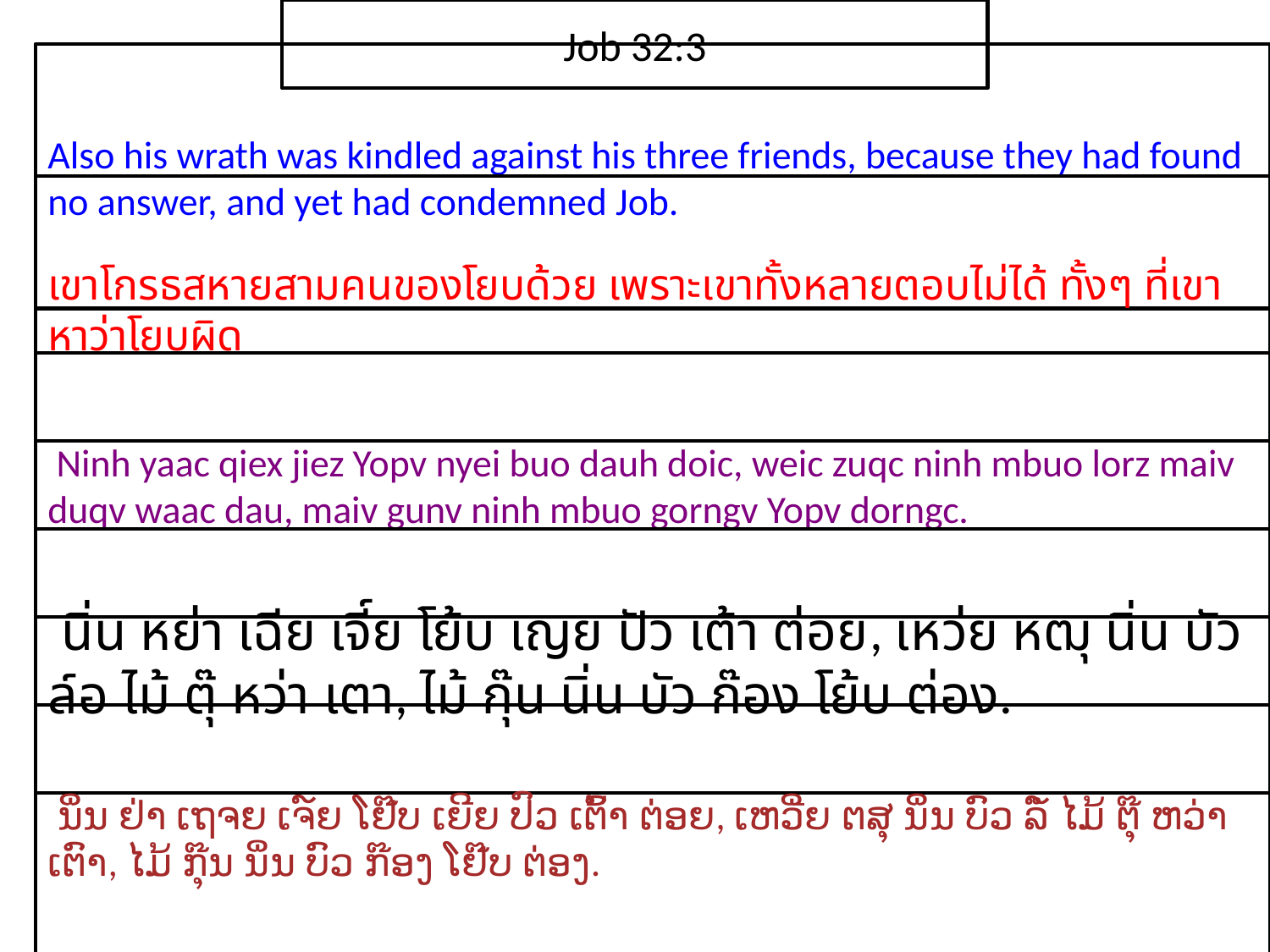

Job 32:3
Also his wrath was kindled against his three friends, because they had found no answer, and yet had condemned Job.
เขา​โกรธ​สหาย​สาม​คน​ของ​โยบ​ด้วย เพราะ​เขา​ทั้ง​หลาย​ตอบ​ไม่ได้ ทั้งๆ ที่​เขา​หา​ว่า​โยบ​ผิด​
 Ninh yaac qiex jiez Yopv nyei buo dauh doic, weic zuqc ninh mbuo lorz maiv duqv waac dau, maiv gunv ninh mbuo gorngv Yopv dorngc.
 นิ่น หย่า เฉีย เจี์ย โย้บ เญย ปัว เต้า ต่อย, เหว่ย หฒุ นิ่น บัว ล์อ ไม้ ตุ๊ หว่า เตา, ไม้ กุ๊น นิ่น บัว ก๊อง โย้บ ต่อง.
 ນິ່ນ ຢ່າ ເຖຈຍ ເຈ໌ຍ ໂຢ໊ບ ເຍີຍ ປົວ ເຕົ້າ ຕ່ອຍ, ເຫວີ່ຍ ຕສຸ ນິ່ນ ບົວ ລໍ໌ ໄມ້ ຕຸ໊ ຫວ່າ ເຕົາ, ໄມ້ ກຸ໊ນ ນິ່ນ ບົວ ກ໊ອງ ໂຢ໊ບ ຕ່ອງ.